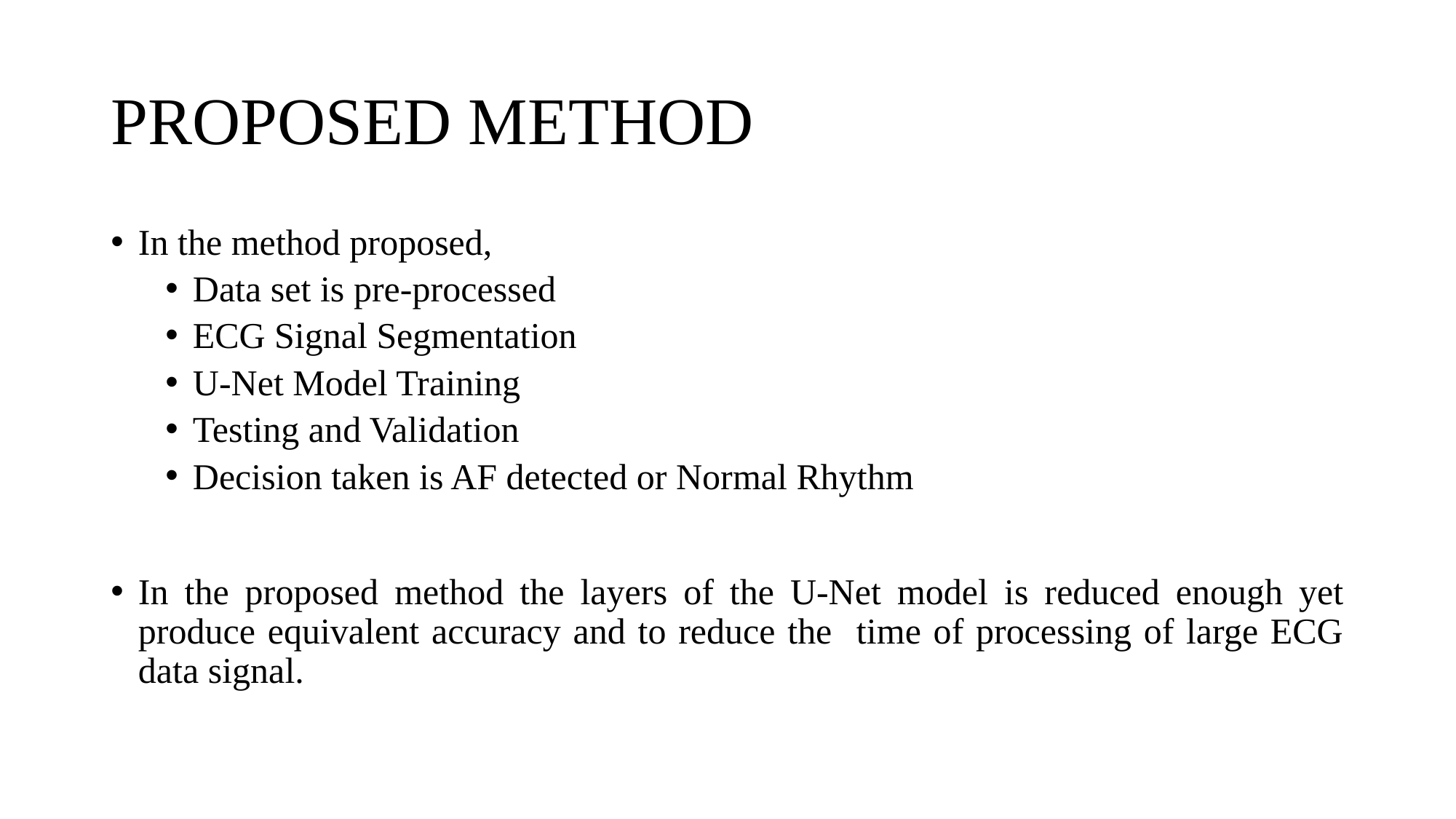

# PROPOSED METHOD
In the method proposed,
Data set is pre-processed
ECG Signal Segmentation
U-Net Model Training
Testing and Validation
Decision taken is AF detected or Normal Rhythm

In the proposed method the layers of the U-Net model is reduced enough yet produce equivalent accuracy and to reduce the  time of processing of large ECG data signal.